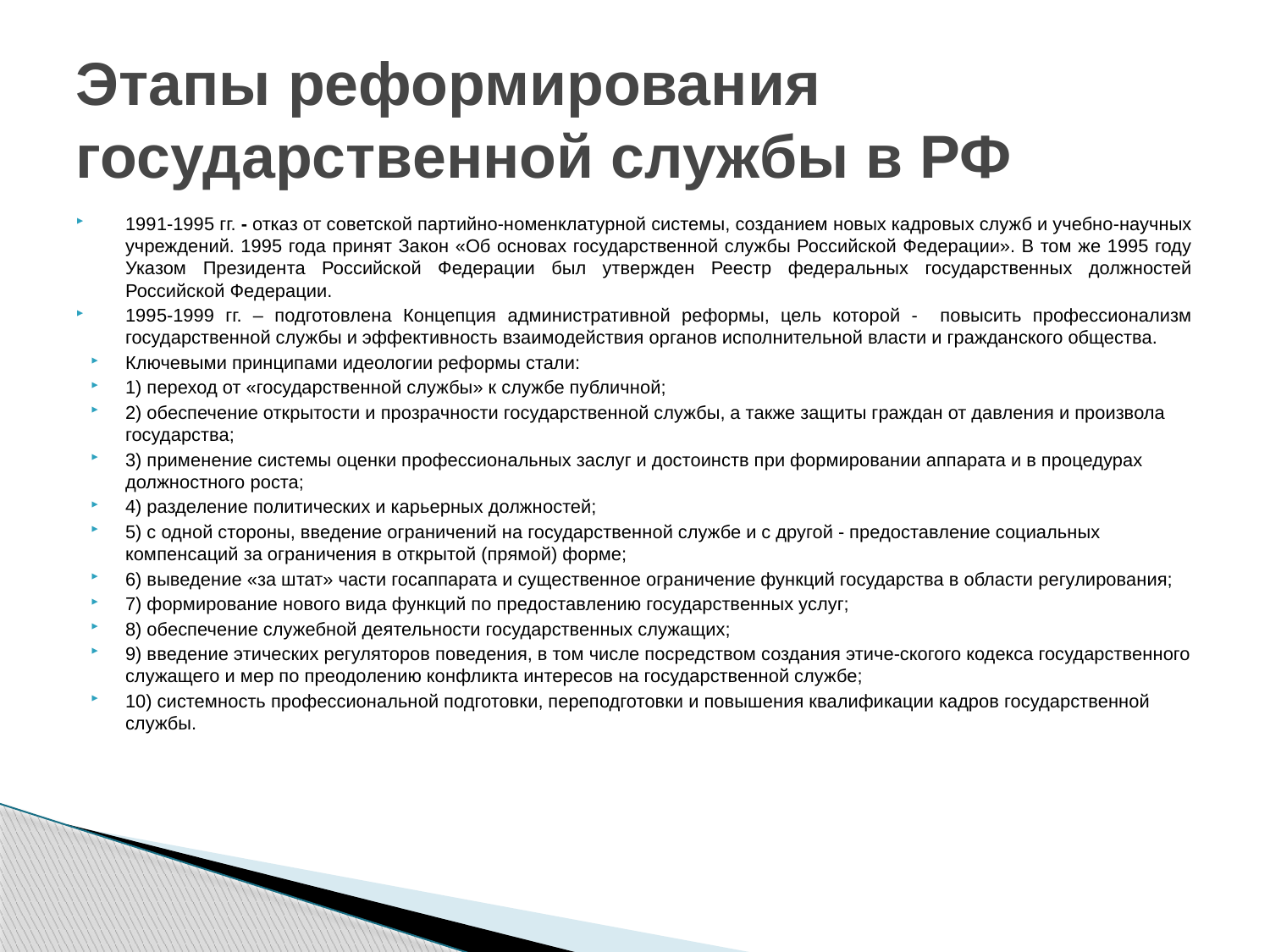

# Этапы реформирования государственной службы в РФ
1991-1995 гг. - отказ от советской партийно-номенклатурной системы, созданием новых кадровых служб и учебно-научных учреждений. 1995 года принят Закон «Об основах государственной службы Российской Федерации». В том же 1995 году Указом Президента Российской Федерации был утвержден Реестр федеральных государственных должностей Российской Федерации.
1995-1999 гг. – подготовлена Концепция административной реформы, цель которой -  повысить профессионализм государственной службы и эффективность взаимодействия органов исполнительной власти и гражданского общества.
Ключевыми принципами идеологии реформы стали:
1) переход от «государственной службы» к службе публичной;
2) обеспечение открытости и прозрачности государственной службы, а также защиты граждан от давления и произвола государства;
3) применение системы оценки профессиональных заслуг и достоинств при формировании аппарата и в процедурах должностного роста;
4) разделение политических и карьерных должностей;
5) с одной стороны, введение ограничений на государственной службе и с другой - предоставление социальных компенсаций за ограничения в открытой (прямой) форме;
6) выведение «за штат» части госаппарата и существенное ограничение функций государства в области регулирования;
7) формирование нового вида функций по предоставлению государственных услуг;
8) обеспечение служебной деятельности государственных служащих;
9) введение этических регуляторов поведения, в том числе посредством создания этиче-скогого кодекса государственного служащего и мер по преодолению конфликта интересов на государственной службе;
10) системность профессиональной подготовки, переподготовки и повышения квалификации кадров государственной службы.